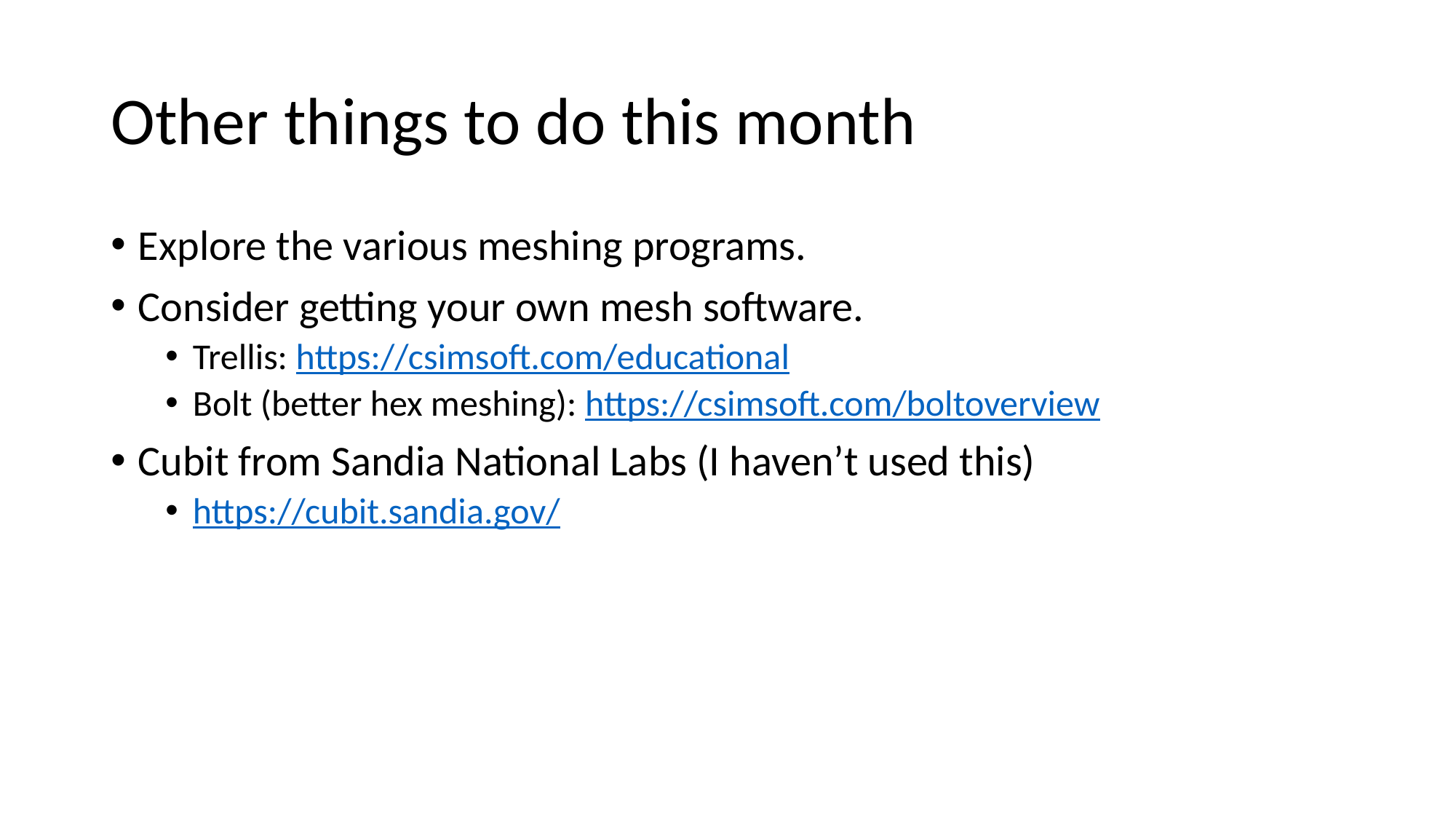

# Other things to do this month
Explore the various meshing programs.
Consider getting your own mesh software.
Trellis: https://csimsoft.com/educational
Bolt (better hex meshing): https://csimsoft.com/boltoverview
Cubit from Sandia National Labs (I haven’t used this)
https://cubit.sandia.gov/